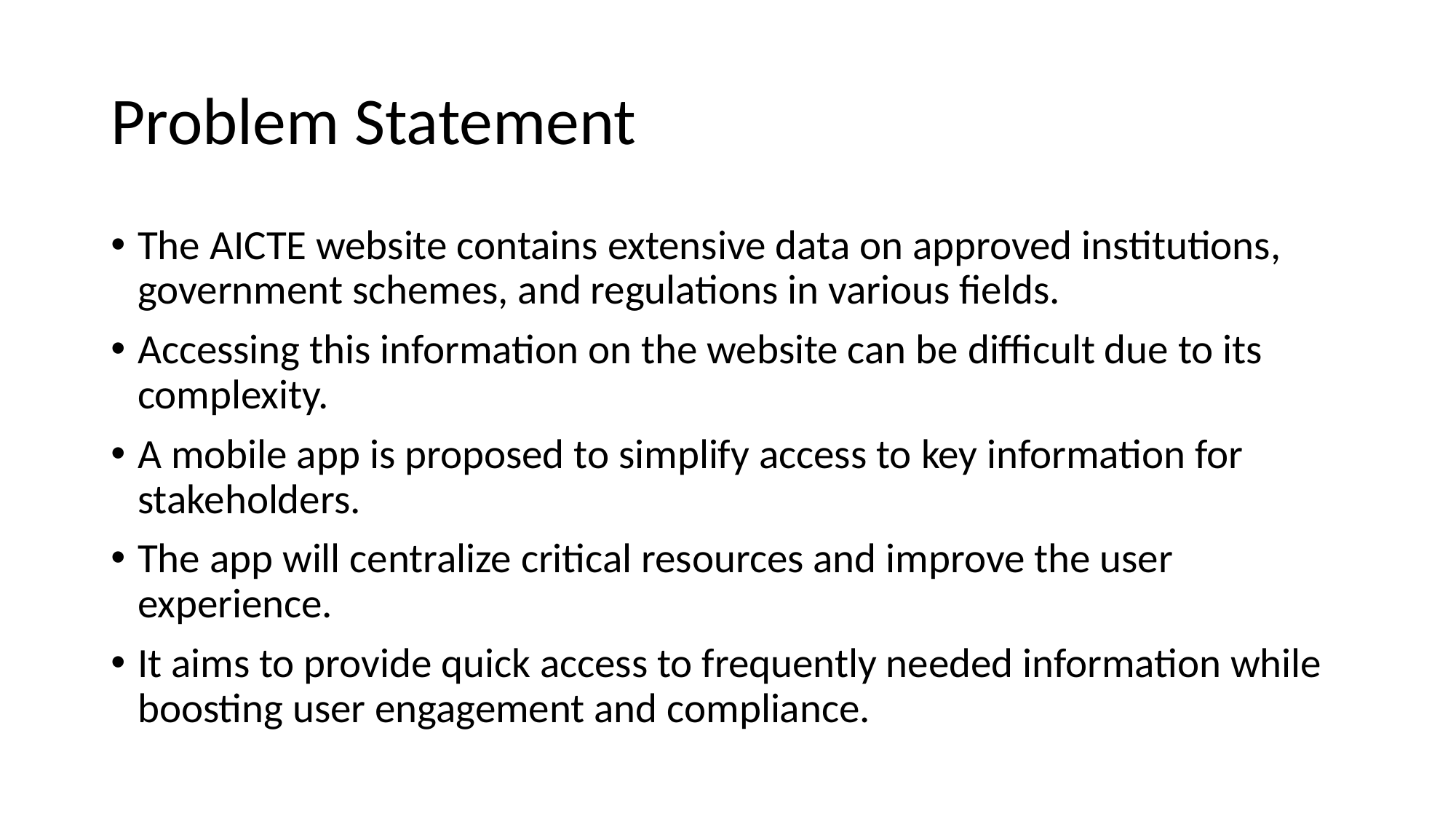

# Problem Statement
The AICTE website contains extensive data on approved institutions, government schemes, and regulations in various fields.
Accessing this information on the website can be difficult due to its complexity.
A mobile app is proposed to simplify access to key information for stakeholders.
The app will centralize critical resources and improve the user experience.
It aims to provide quick access to frequently needed information while boosting user engagement and compliance.